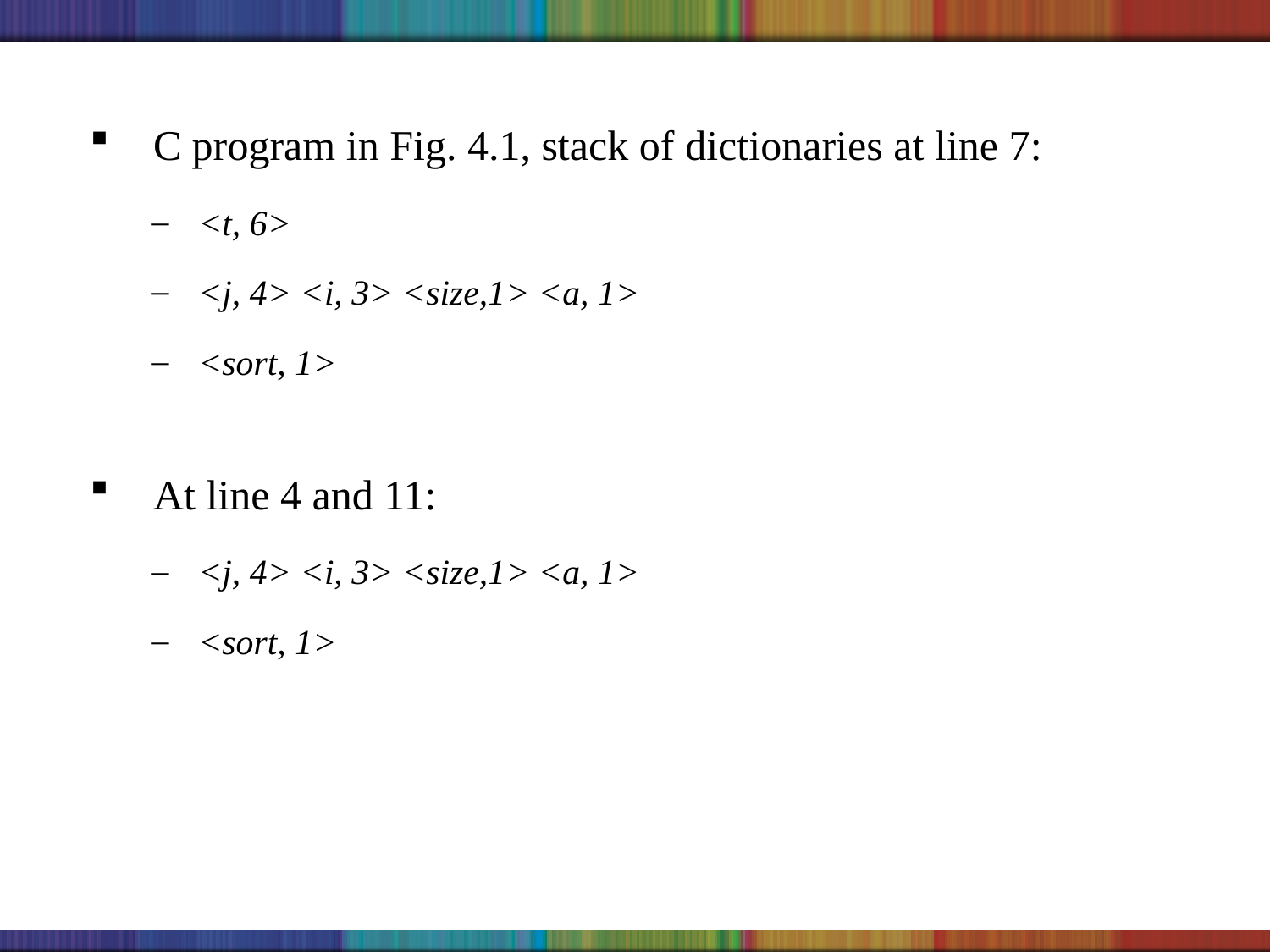

#
C program in Fig. 4.1, stack of dictionaries at line 7:
<t, 6>
<j, 4> <i, 3> <size,1> <a, 1>
<sort, 1>
At line 4 and 11:
<j, 4> <i, 3> <size,1> <a, 1>
<sort, 1>